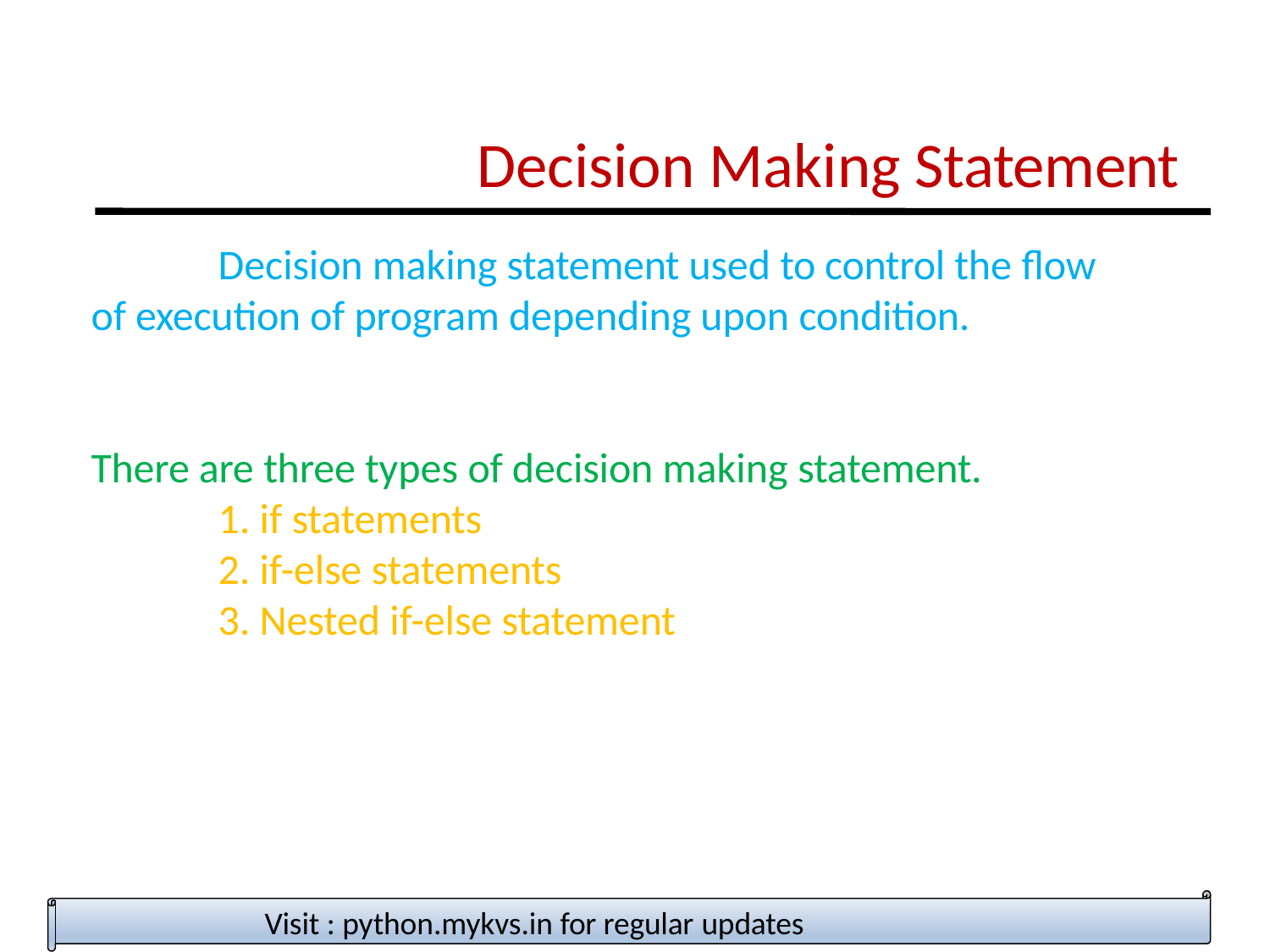

# Decision Making Statement

Decision making statement used to control the flow  of execution of program depending upon condition.
There are three types of decision making statement.
if statements
if-else statements
Nested if-else statement

Visit : python.mykvs.in for regular updates